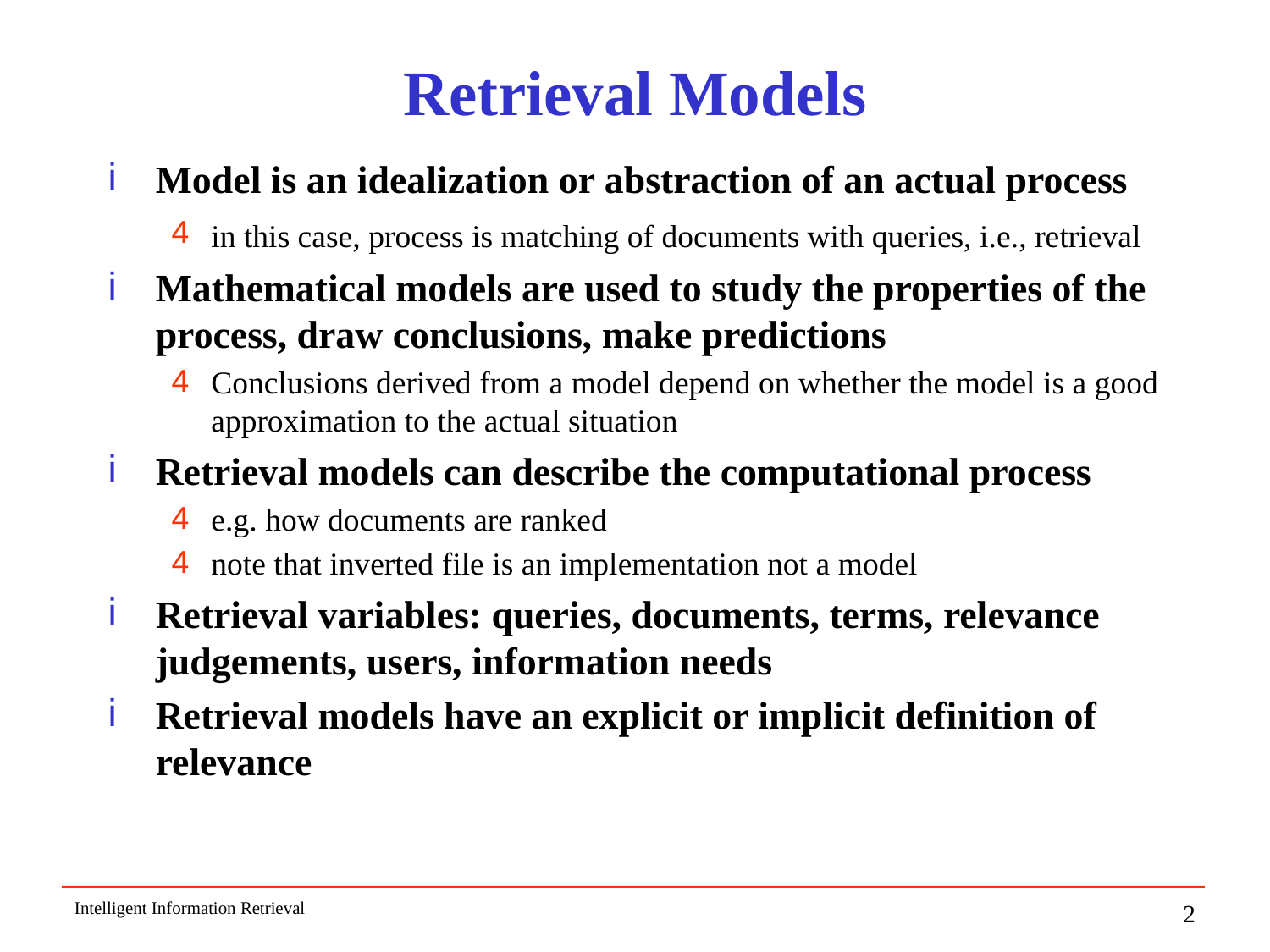

# Retrieval Models
Model is an idealization or abstraction of an actual process
in this case, process is matching of documents with queries, i.e., retrieval
Mathematical models are used to study the properties of the process, draw conclusions, make predictions
Conclusions derived from a model depend on whether the model is a good approximation to the actual situation
Retrieval models can describe the computational process
e.g. how documents are ranked
note that inverted file is an implementation not a model
Retrieval variables: queries, documents, terms, relevance judgements, users, information needs
Retrieval models have an explicit or implicit definition of relevance

Intelligent Information Retrieval
2